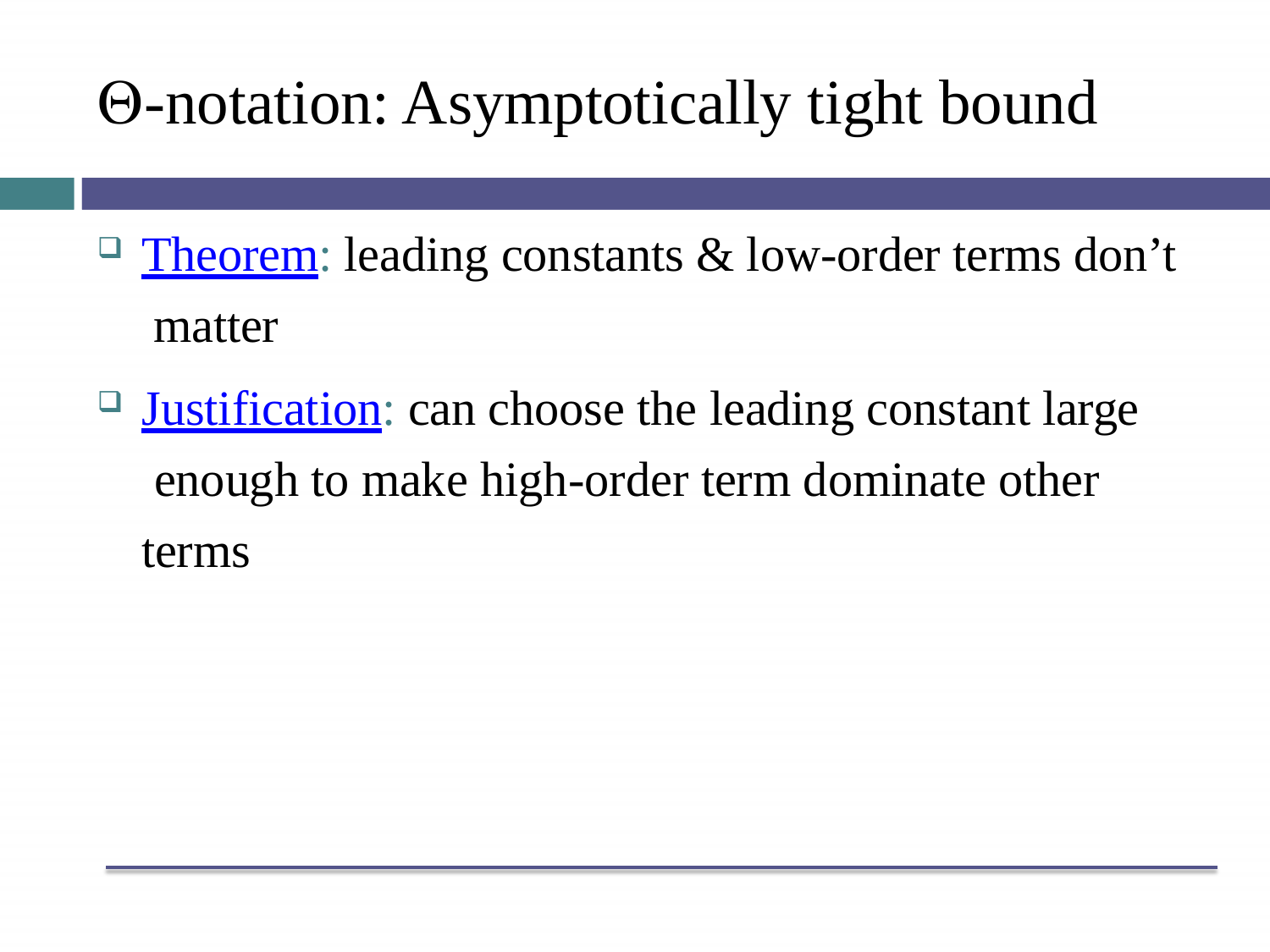

# Θ-notation: Asymptotically tight bound

Theorem: leading constants & low-order terms don’t  matter
Justification: can choose the leading constant large  enough to make high-order term dominate other  terms